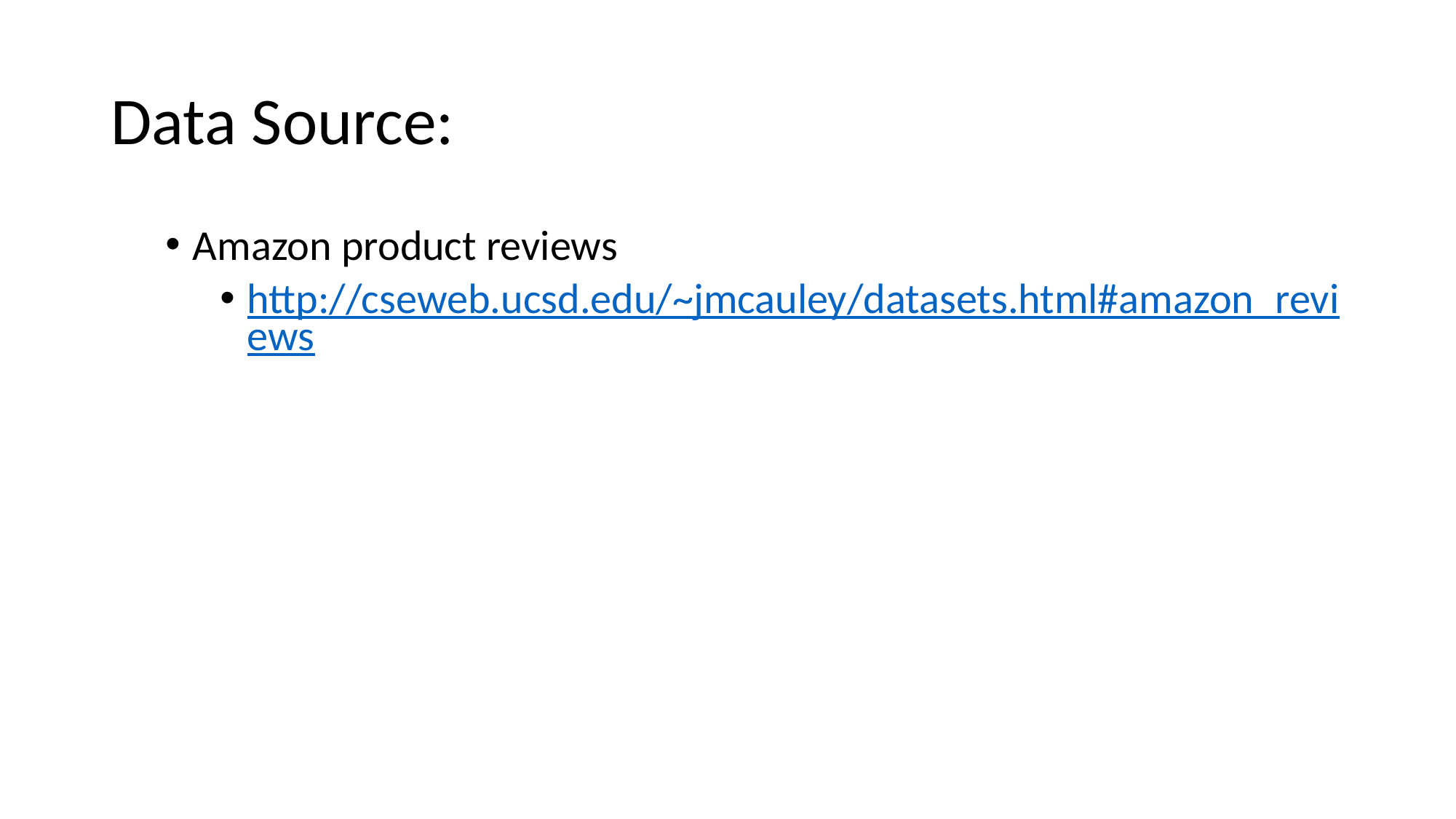

# Data Source:
Amazon product reviews
http://cseweb.ucsd.edu/~jmcauley/datasets.html#amazon_reviews